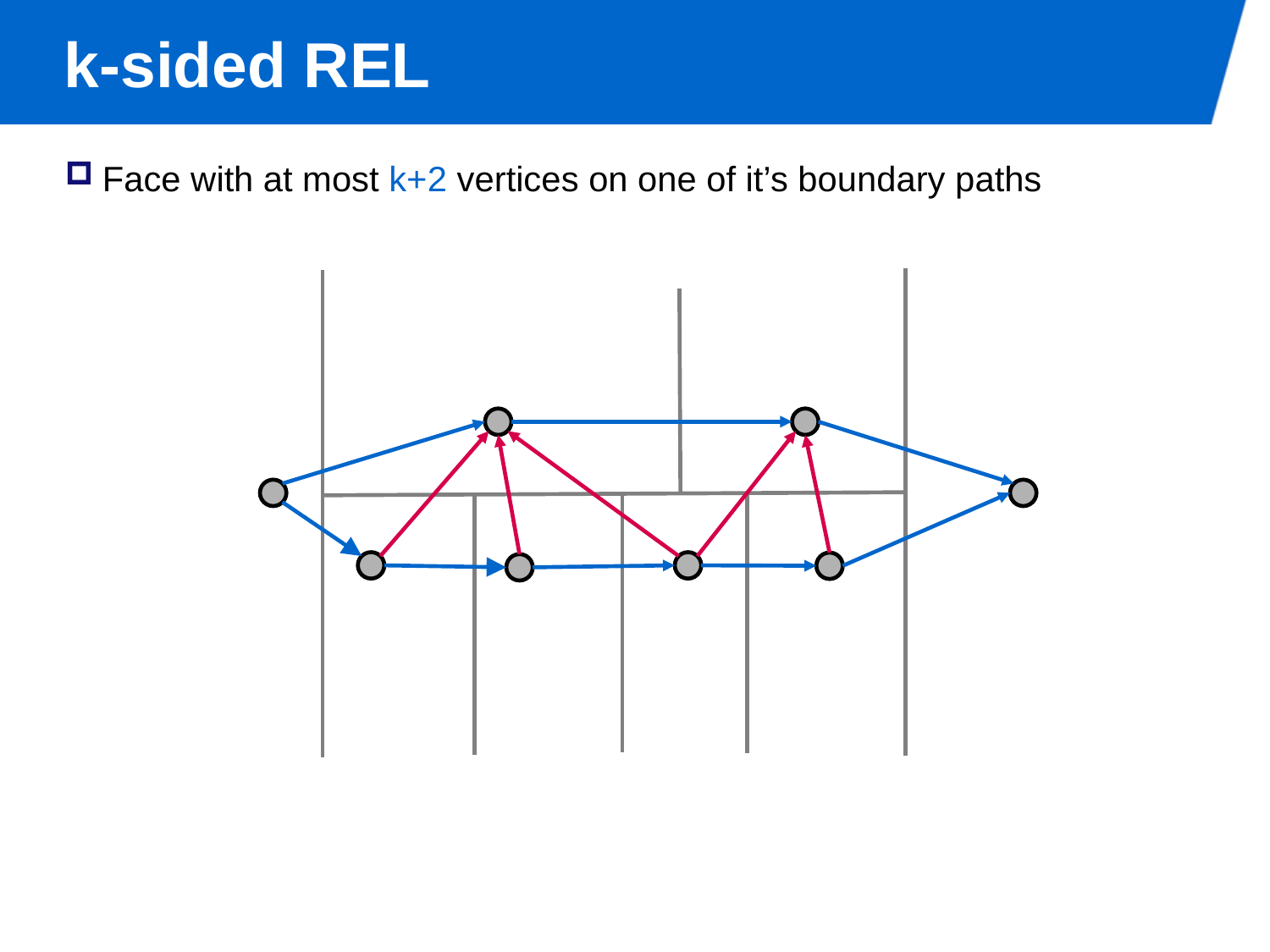

# k-sided REL
Face with at most k+2 vertices on one of it’s boundary paths